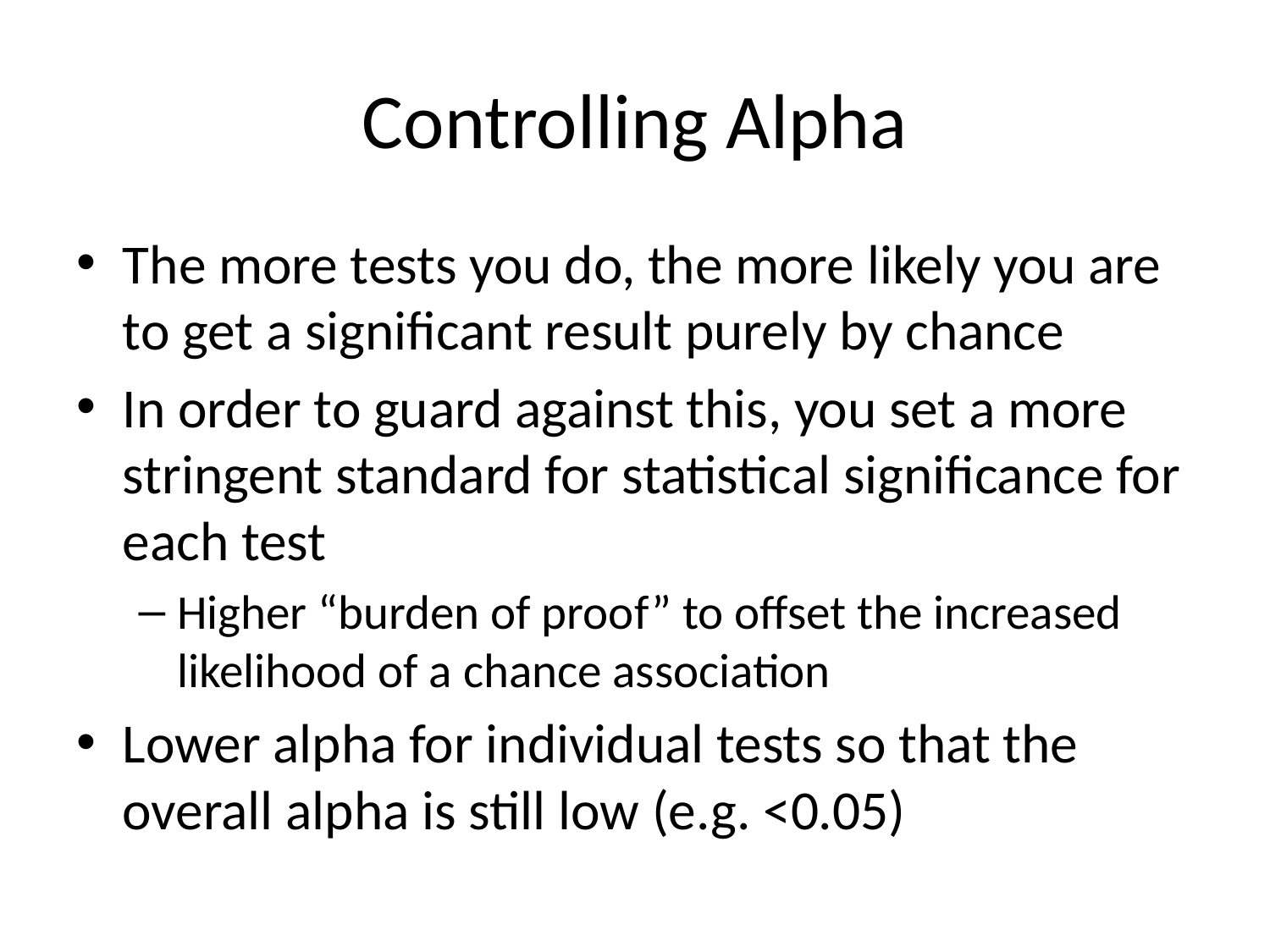

# Controlling Alpha
The more tests you do, the more likely you are to get a significant result purely by chance
In order to guard against this, you set a more stringent standard for statistical significance for each test
Higher “burden of proof” to offset the increased likelihood of a chance association
Lower alpha for individual tests so that the overall alpha is still low (e.g. <0.05)